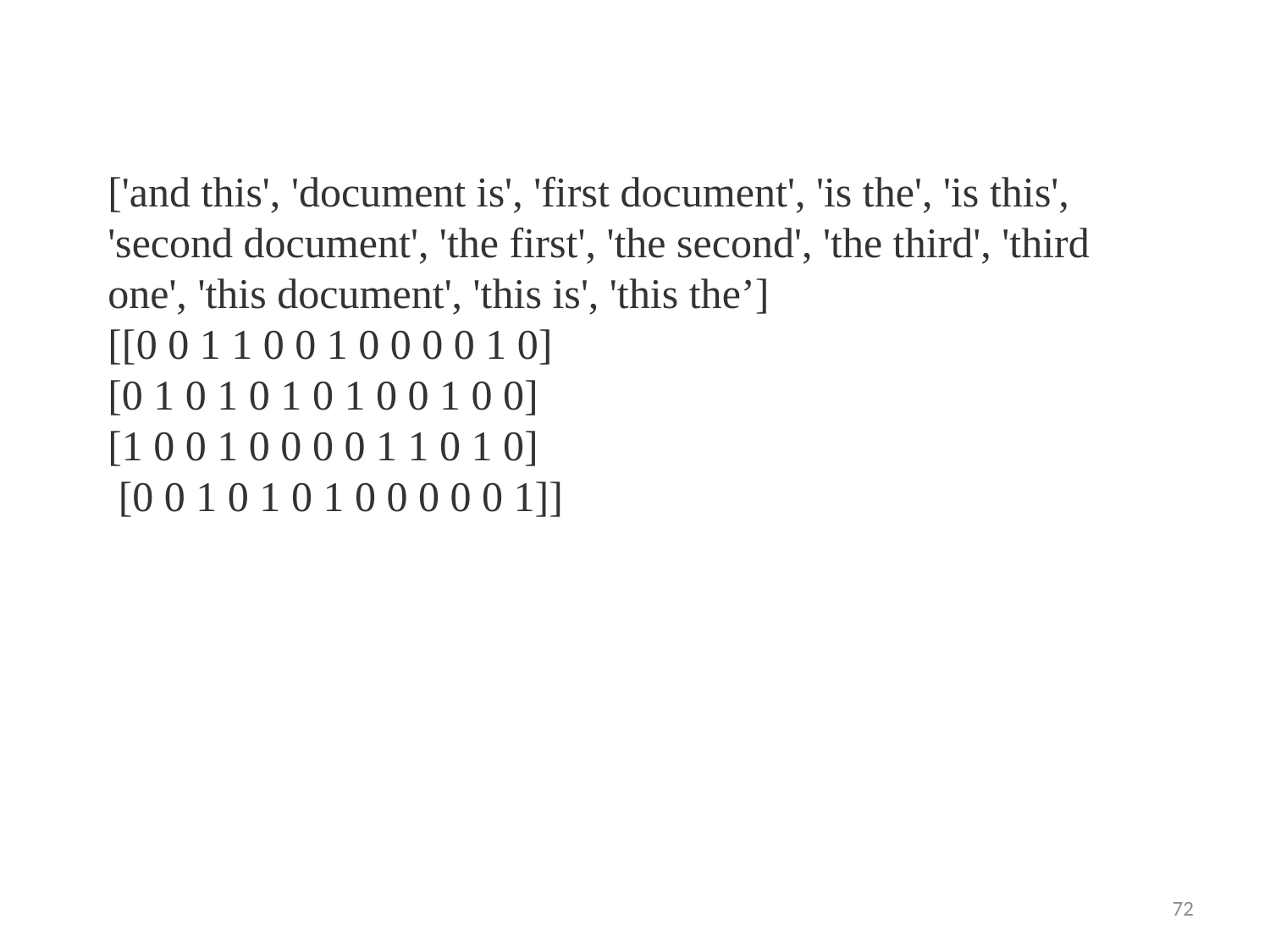

['and this', 'document is', 'first document', 'is the', 'is this', 'second document', 'the first', 'the second', 'the third', 'third one', 'this document', 'this is', 'this the’]
[[0 0 1 1 0 0 1 0 0 0 0 1 0]
[0 1 0 1 0 1 0 1 0 0 1 0 0]
[1 0 0 1 0 0 0 0 1 1 0 1 0]
 [0 0 1 0 1 0 1 0 0 0 0 0 1]]
72